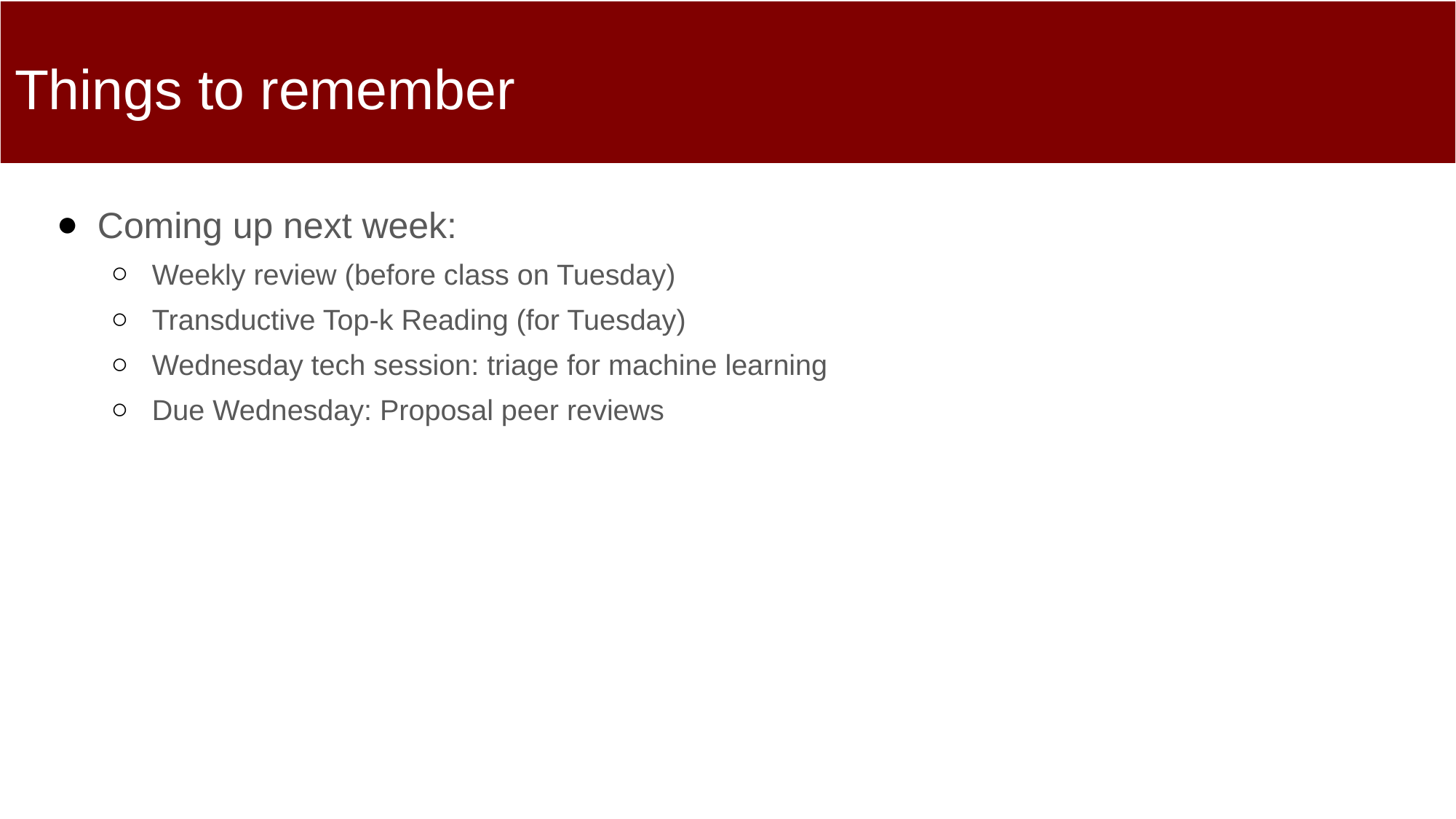

# Things to remember
Coming up next week:
Weekly review (before class on Tuesday)
Transductive Top-k Reading (for Tuesday)
Wednesday tech session: triage for machine learning
Due Wednesday: Proposal peer reviews